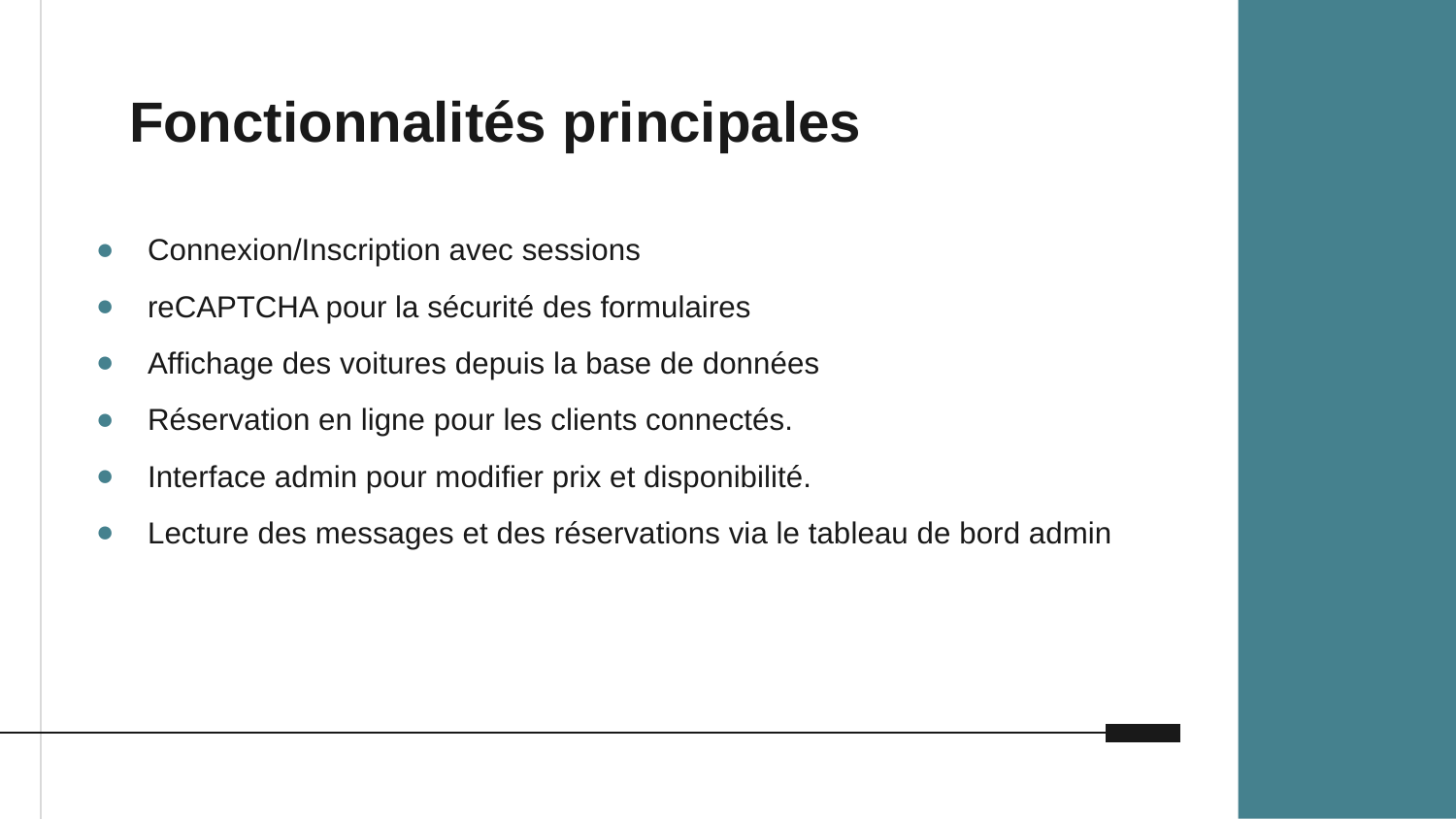

# Fonctionnalités principales
Connexion/Inscription avec sessions
reCAPTCHA pour la sécurité des formulaires
Affichage des voitures depuis la base de données
Réservation en ligne pour les clients connectés.
Interface admin pour modifier prix et disponibilité.
Lecture des messages et des réservations via le tableau de bord admin